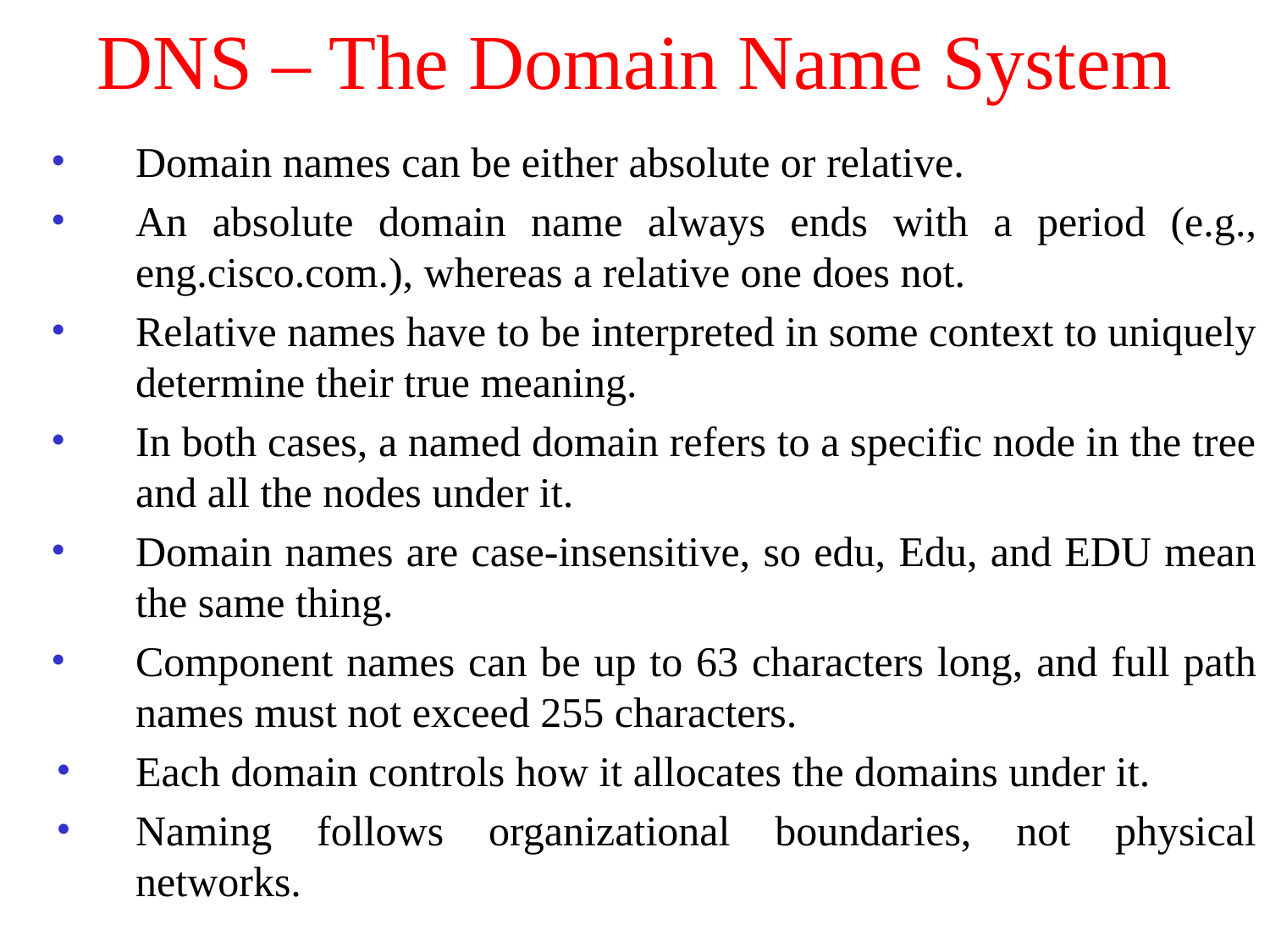

# DNS – The Domain Name System
Domain names can be either absolute or relative.
An absolute domain name always ends with a period (e.g., eng.cisco.com.), whereas a relative one does not.
Relative names have to be interpreted in some context to uniquely determine their true meaning.
In both cases, a named domain refers to a specific node in the tree and all the nodes under it.
Domain names are case-insensitive, so edu, Edu, and EDU mean the same thing.
Component names can be up to 63 characters long, and full path names must not exceed 255 characters.
Each domain controls how it allocates the domains under it.
Naming follows organizational boundaries, not physical networks.